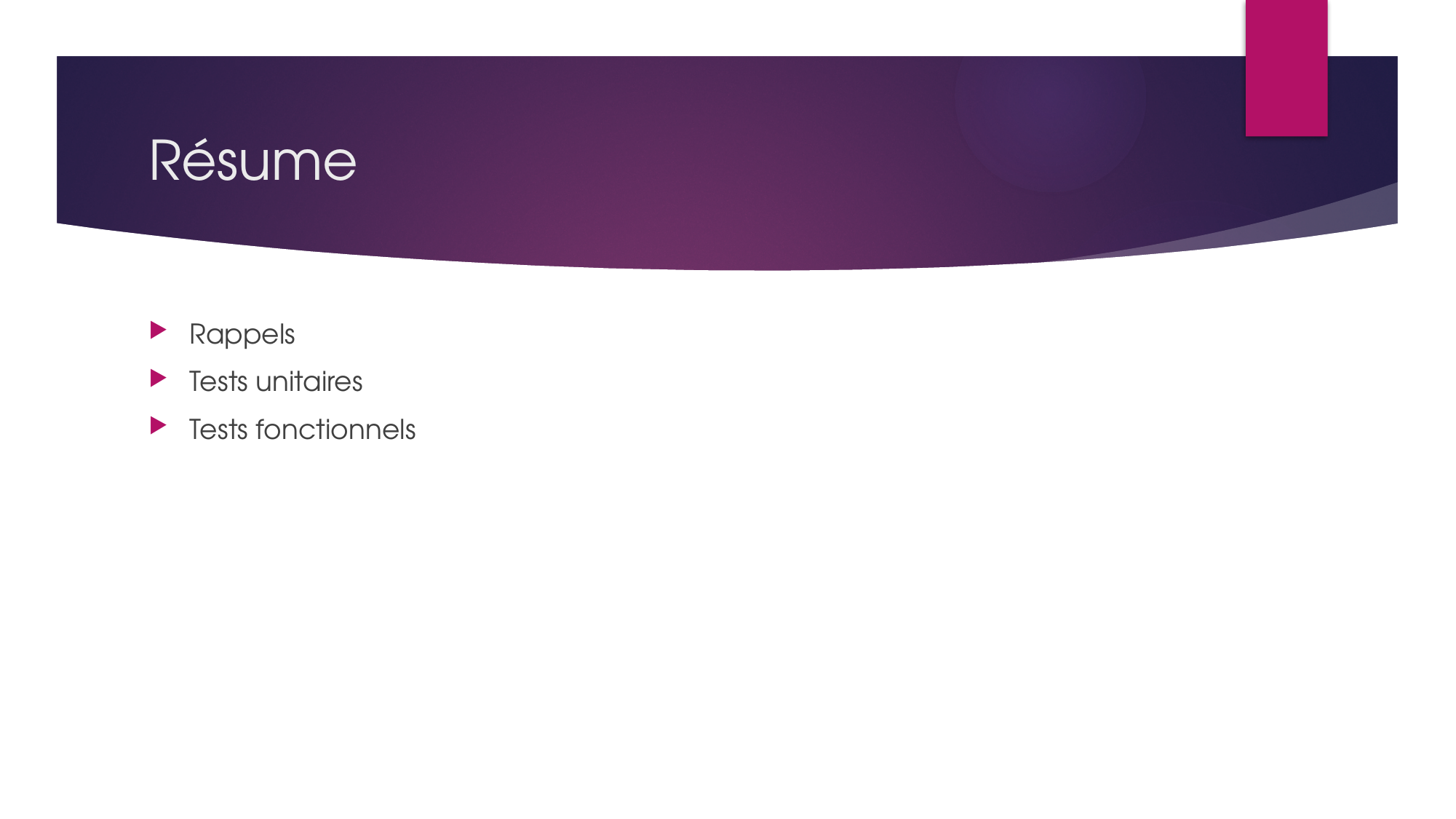

# Résume
Rappels
Tests unitaires
Tests fonctionnels